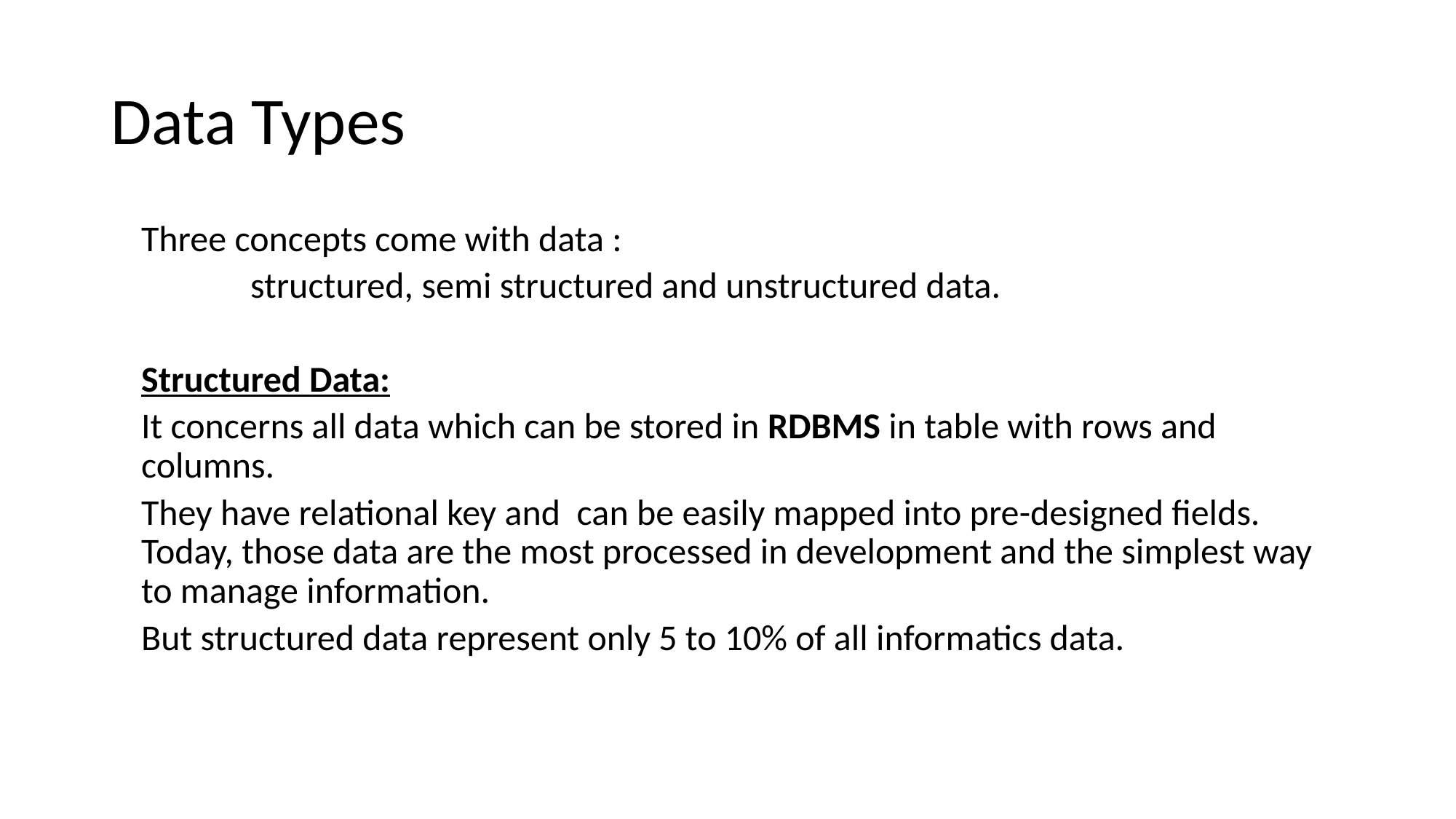

# Data Types

Three concepts come with data :
	structured, semi structured and unstructured data.

Structured Data:
It concerns all data which can be stored in RDBMS in table with rows and columns.
They have relational key and  can be easily mapped into pre-designed fields. Today, those data are the most processed in development and the simplest way to manage information.
But structured data represent only 5 to 10% of all informatics data.